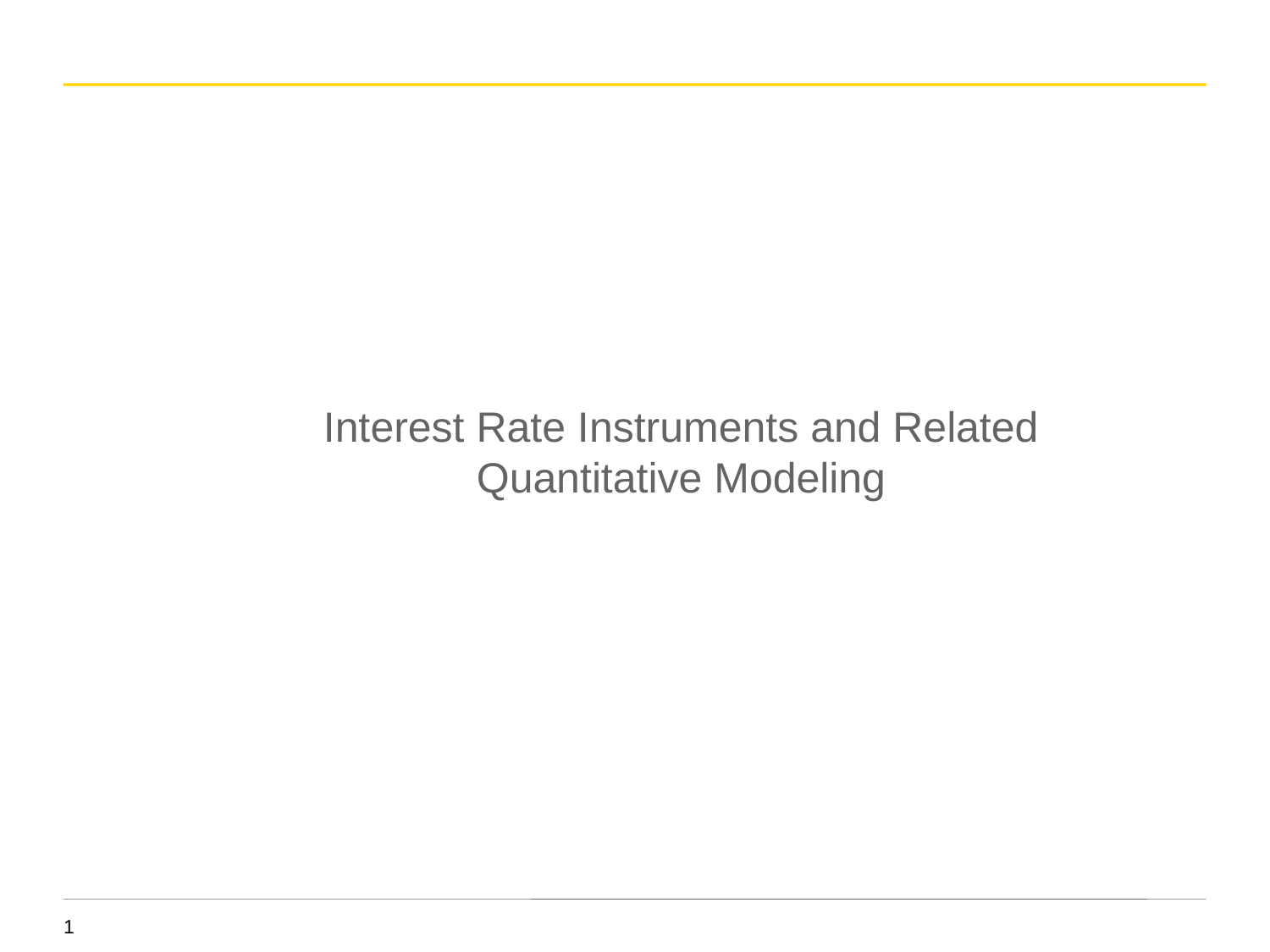

Interest Rate Instruments and Related Quantitative Modeling